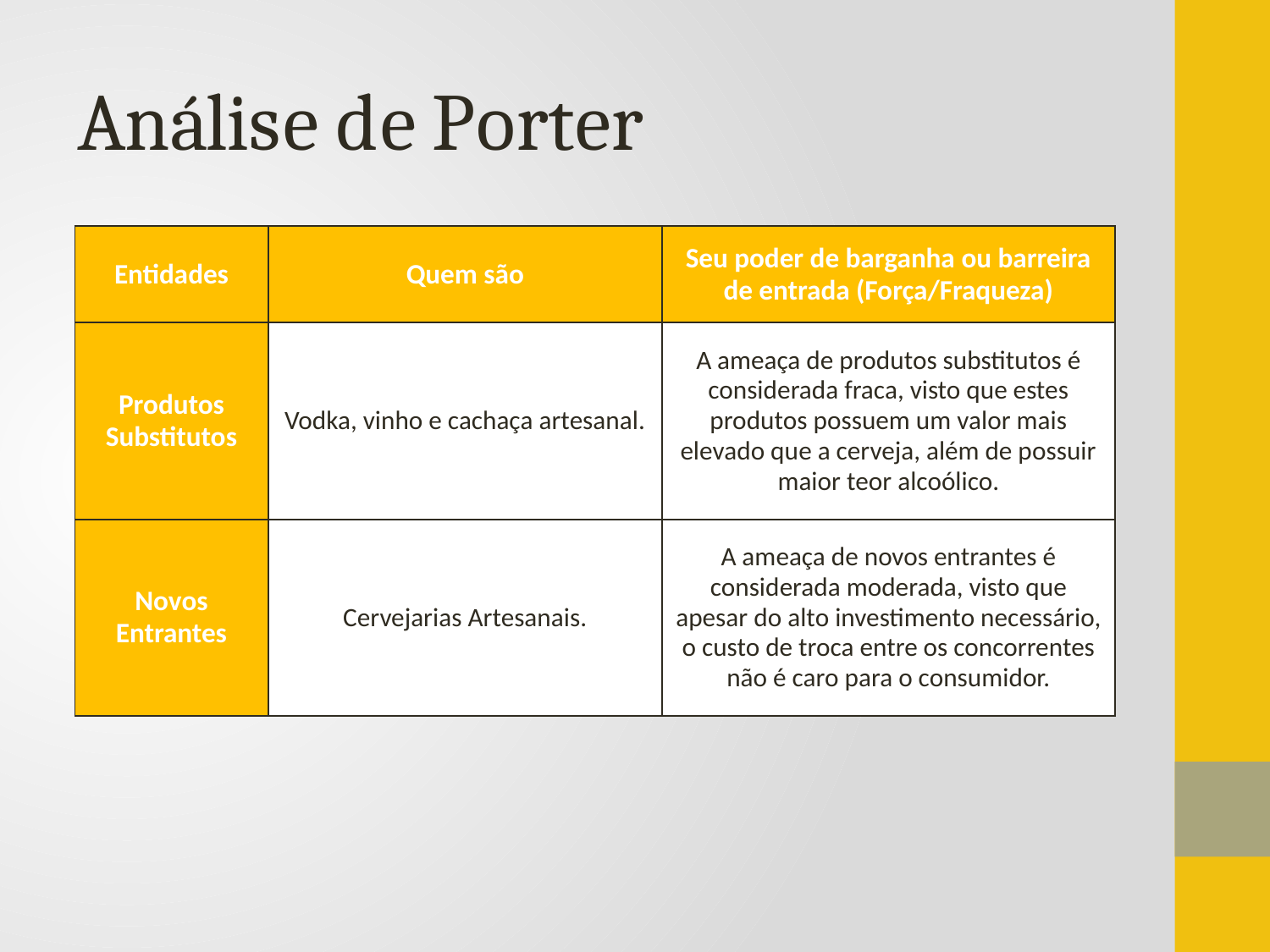

# Análise de Porter
| Entidades | Quem são | Seu poder de barganha ou barreira de entrada (Força/Fraqueza) |
| --- | --- | --- |
| Produtos Substitutos | Vodka, vinho e cachaça artesanal. | A ameaça de produtos substitutos é considerada fraca, visto que estes produtos possuem um valor mais elevado que a cerveja, além de possuir maior teor alcoólico. |
| Novos Entrantes | Cervejarias Artesanais. | A ameaça de novos entrantes é considerada moderada, visto que apesar do alto investimento necessário, o custo de troca entre os concorrentes não é caro para o consumidor. |